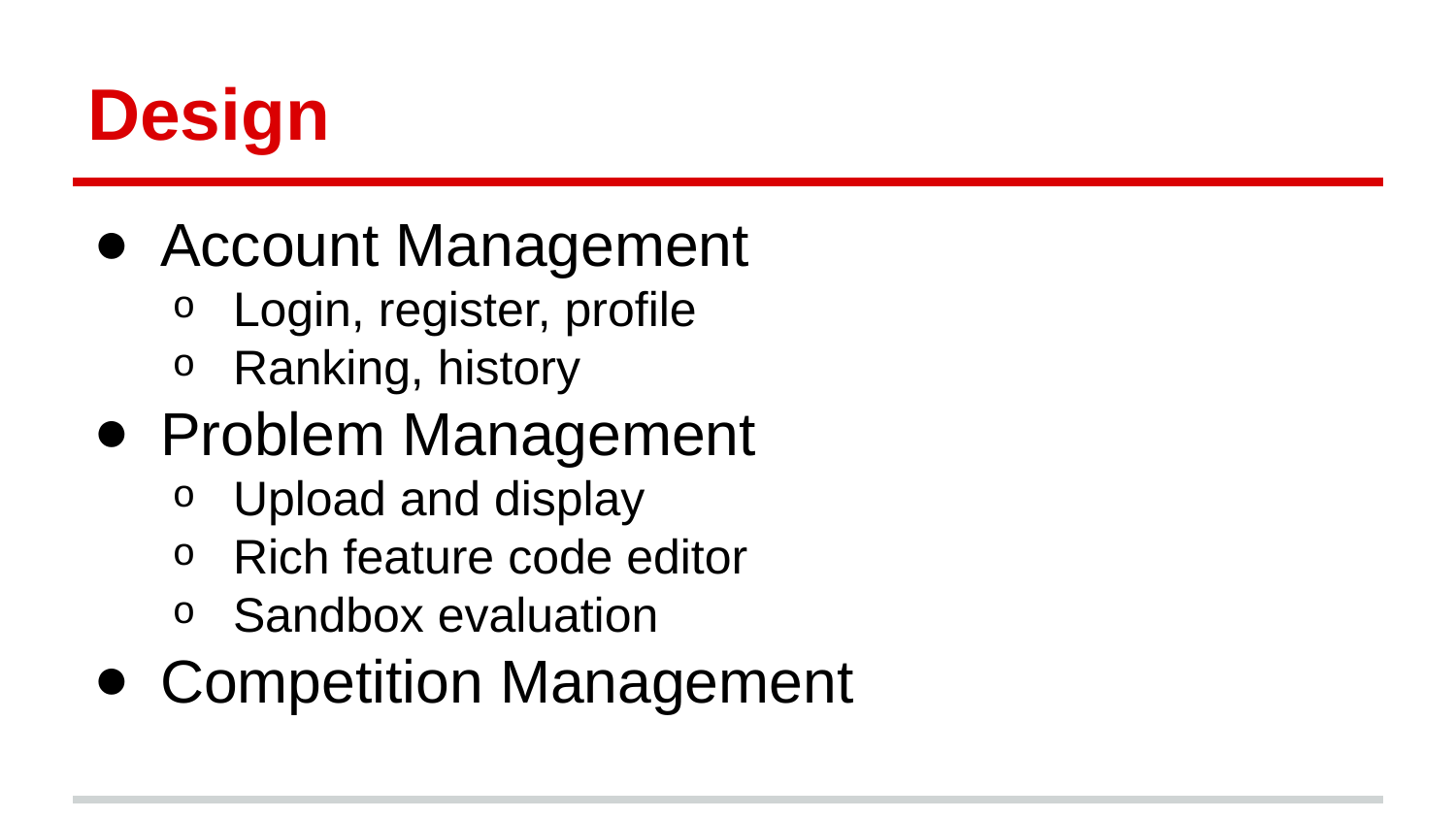

# Design
Account Management
Login, register, profile
Ranking, history
Problem Management
Upload and display
Rich feature code editor
Sandbox evaluation
Competition Management